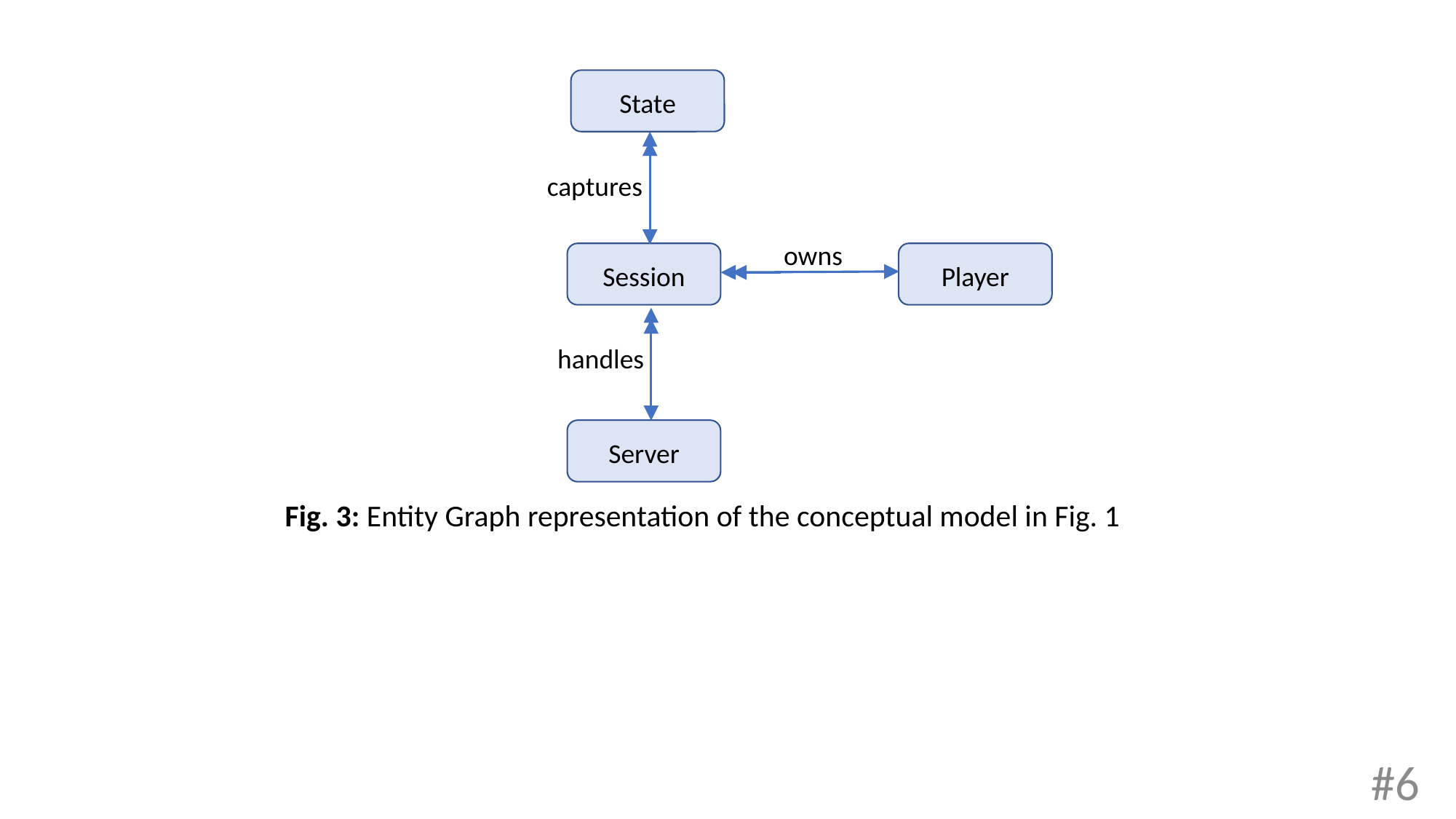

State
captures
owns

Session

Player
handles

Server
# Fig. 3: Entity Graph representation of the conceptual model in Fig. 1
#6